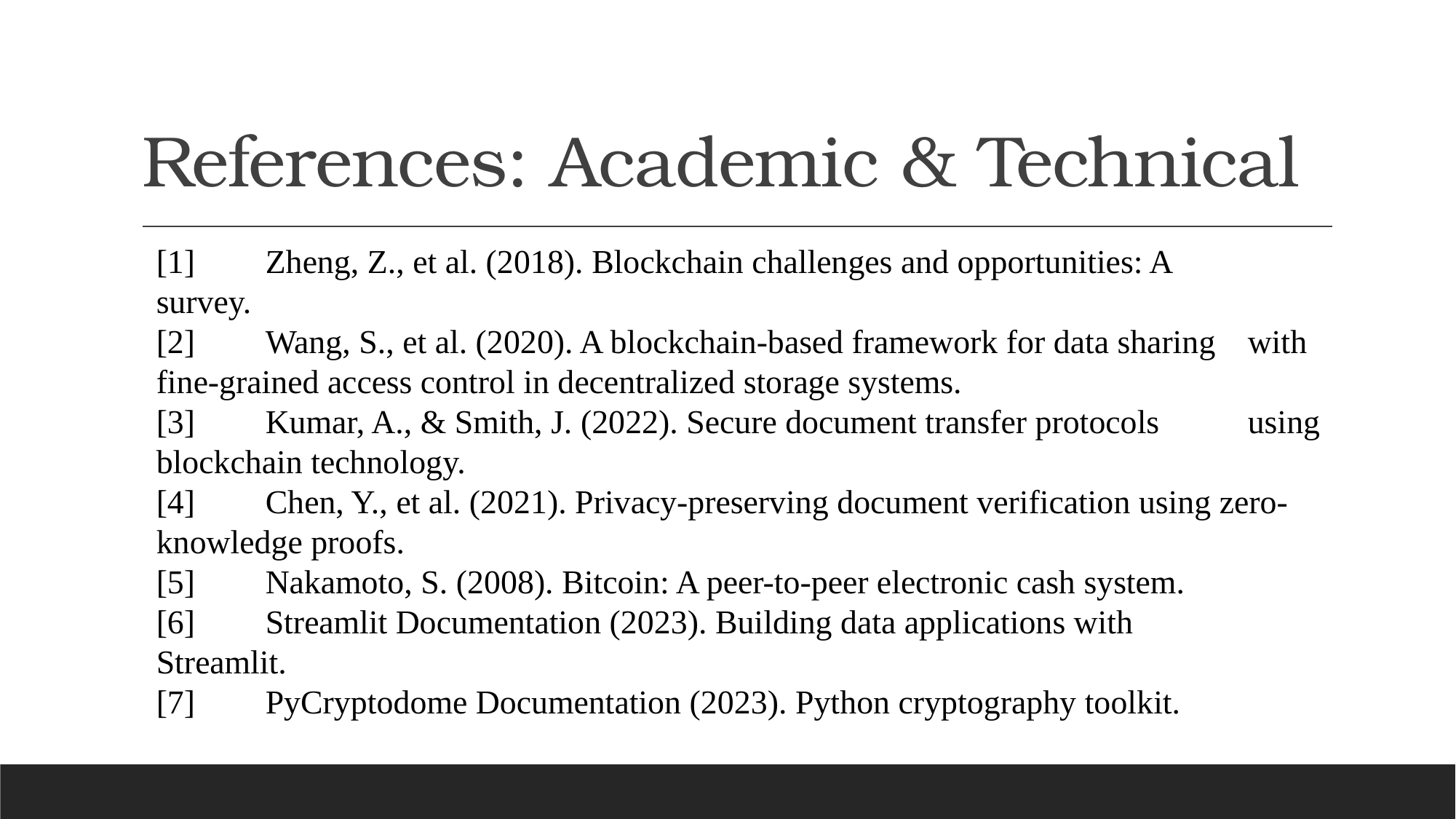

# References: Academic & Technical

[1]	Zheng, Z., et al. (2018). Blockchain challenges and opportunities: A 	survey.
[2]	Wang, S., et al. (2020). A blockchain-based framework for data sharing 	with fine-grained access control in decentralized storage systems.
[3]	Kumar, A., & Smith, J. (2022). Secure document transfer protocols 	using blockchain technology.
[4]	Chen, Y., et al. (2021). Privacy-preserving document verification using zero-knowledge proofs.
[5]	Nakamoto, S. (2008). Bitcoin: A peer-to-peer electronic cash system.
[6]	Streamlit Documentation (2023). Building data applications with 	Streamlit.
[7]	PyCryptodome Documentation (2023). Python cryptography toolkit.